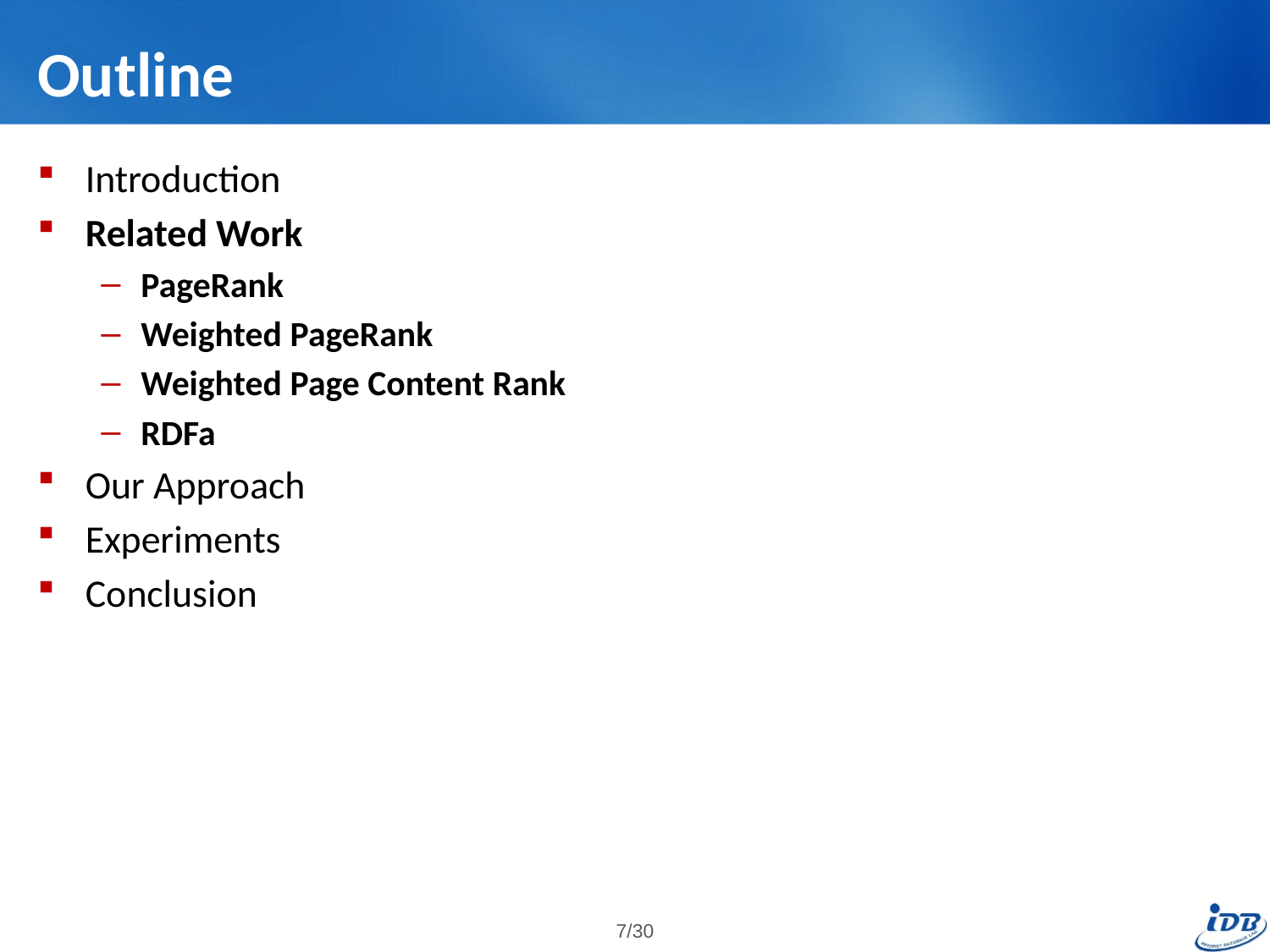

# Outline
Introduction
Related Work
PageRank
Weighted PageRank
Weighted Page Content Rank
RDFa
Our Approach
Experiments
Conclusion